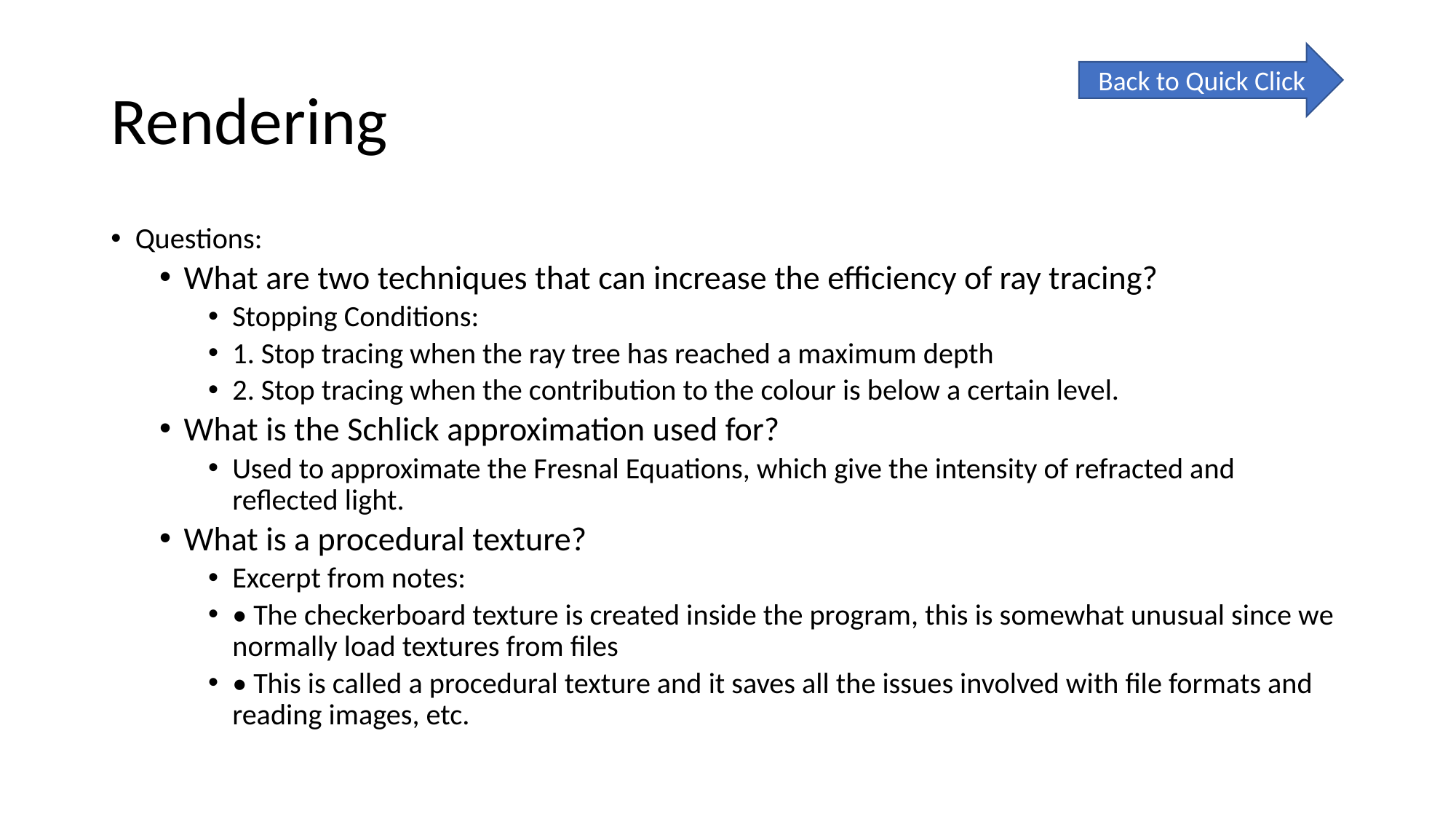

# Rendering
Back to Quick Click
Questions:
What are two techniques that can increase the efficiency of ray tracing?
Stopping Conditions:
1. Stop tracing when the ray tree has reached a maximum depth
2. Stop tracing when the contribution to the colour is below a certain level.
What is the Schlick approximation used for?
Used to approximate the Fresnal Equations, which give the intensity of refracted and reflected light.
What is a procedural texture?
Excerpt from notes:
• The checkerboard texture is created inside the program, this is somewhat unusual since we normally load textures from files
• This is called a procedural texture and it saves all the issues involved with file formats and reading images, etc.